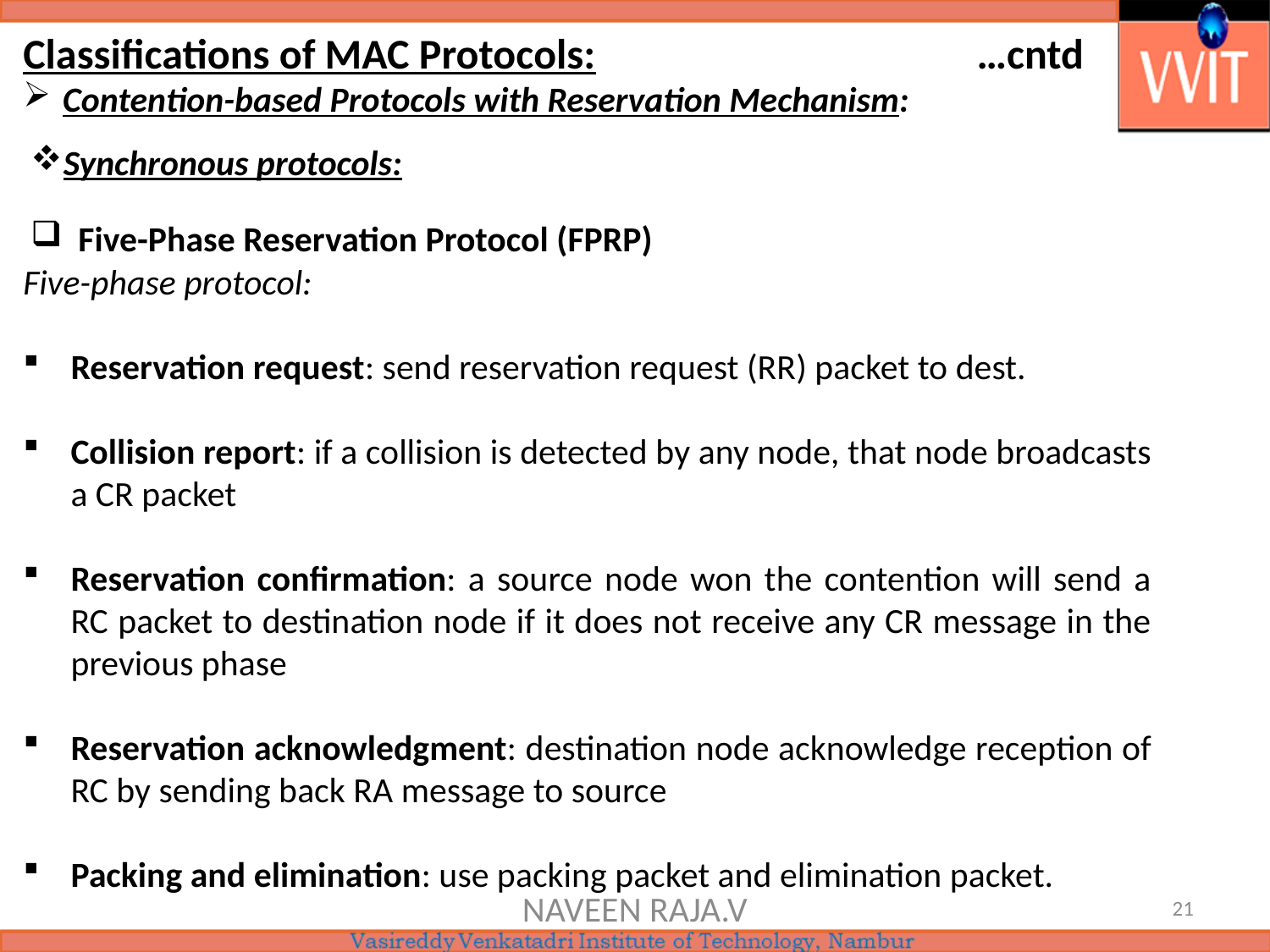

Classifications of MAC Protocols:                                        …cntd
Contention-based Protocols with Reservation Mechanism:
Synchronous protocols:

Five-Phase Reservation Protocol (FPRP)
Five-phase protocol:

Reservation request: send reservation request (RR) packet to dest.

Collision report: if a collision is detected by any node, that node broadcasts a CR packet

Reservation confirmation: a source node won the contention will send a RC packet to destination node if it does not receive any CR message in the previous phase

Reservation acknowledgment: destination node acknowledge reception of RC by sending back RA message to source

Packing and elimination: use packing packet and elimination packet.

NAVEEN RAJA.V
21